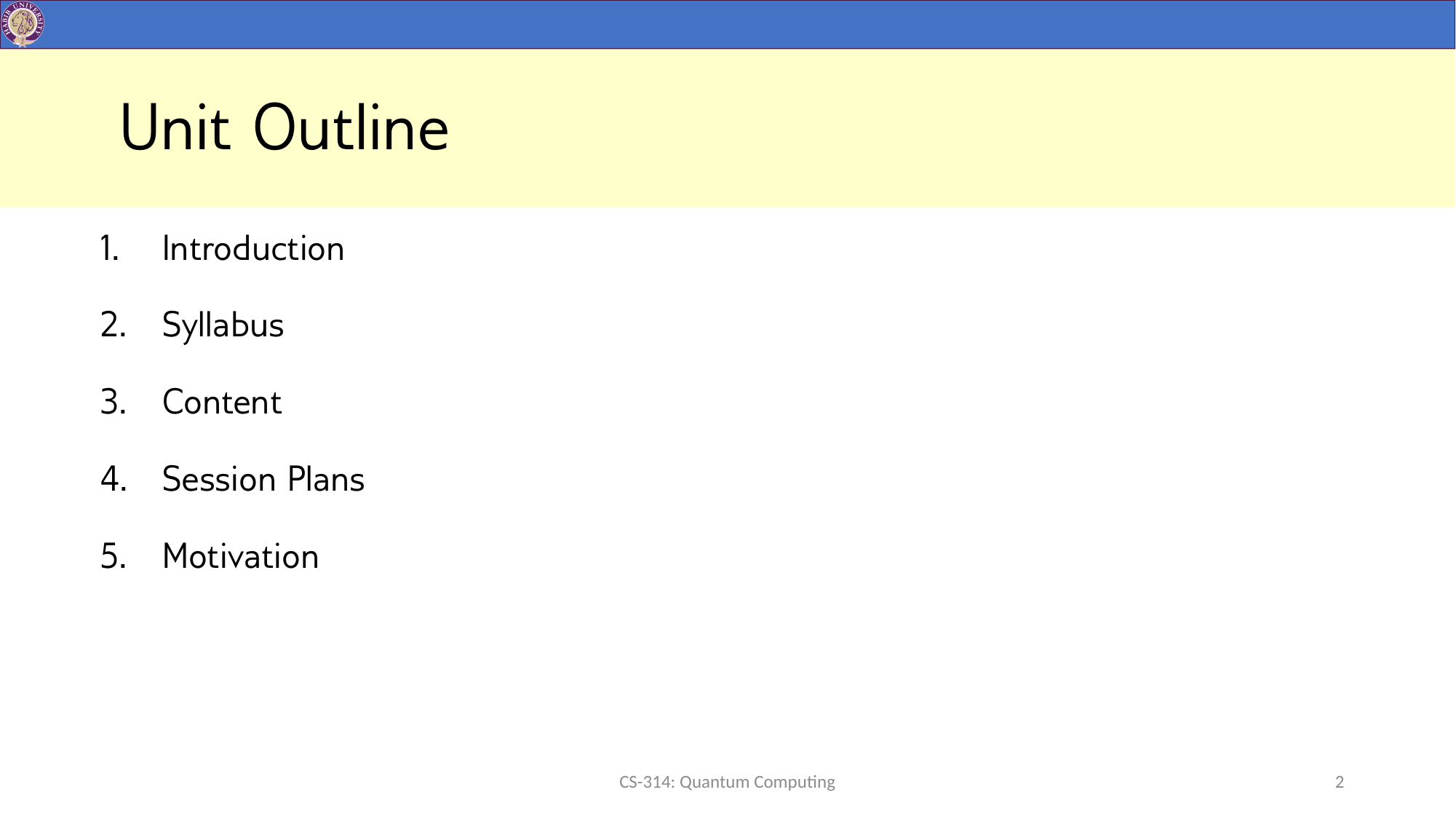

# Unit Outline
Introduction
Syllabus
Content
Session Plans
Motivation

CS-314: Quantum Computing
2